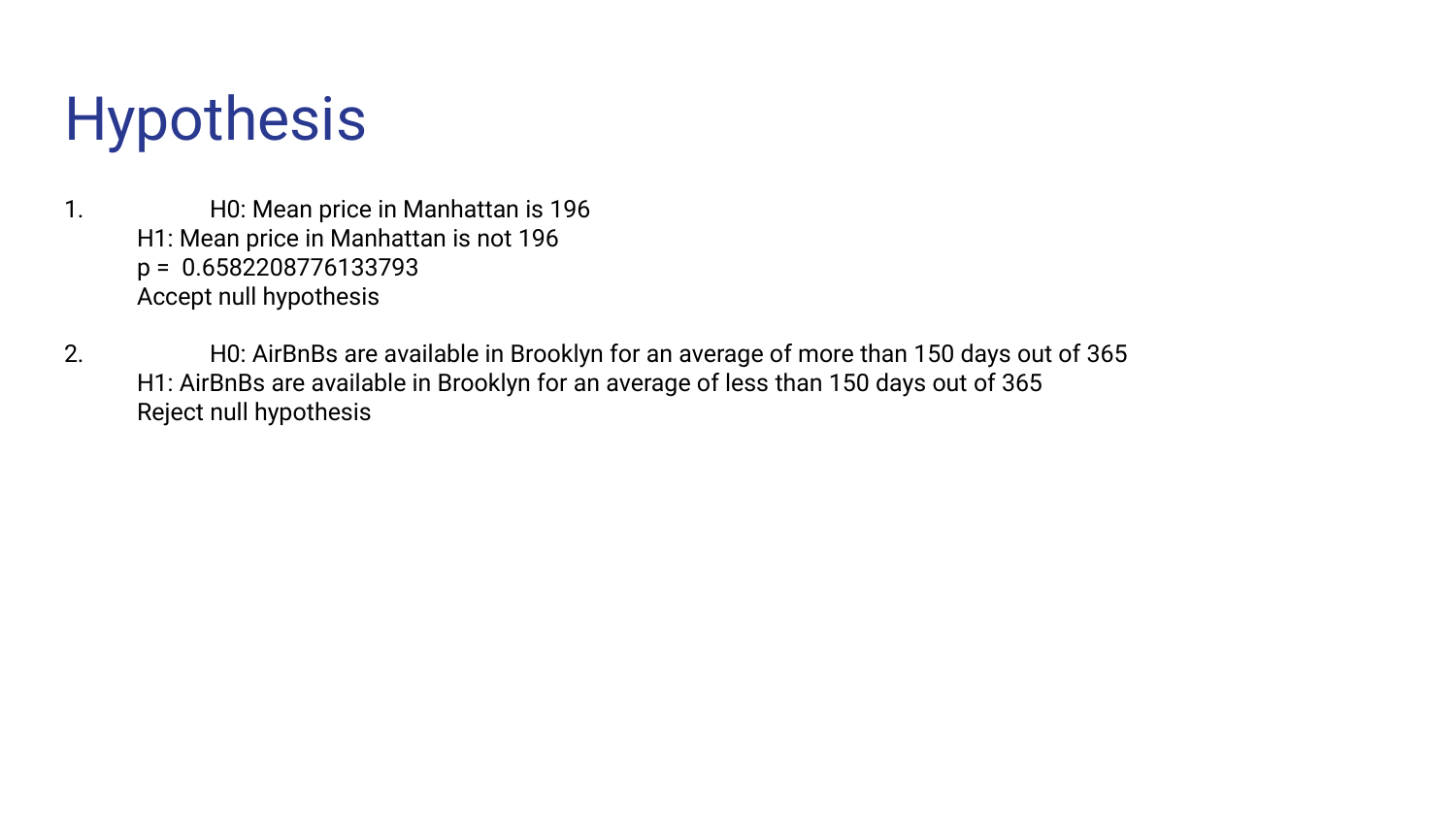

# Hypothesis

1.	H0: Mean price in Manhattan is 196
H1: Mean price in Manhattan is not 196
p =  0.6582208776133793
Accept null hypothesis

2.	H0: AirBnBs are available in Brooklyn for an average of more than 150 days out of 365
H1: AirBnBs are available in Brooklyn for an average of less than 150 days out of 365
Reject null hypothesis